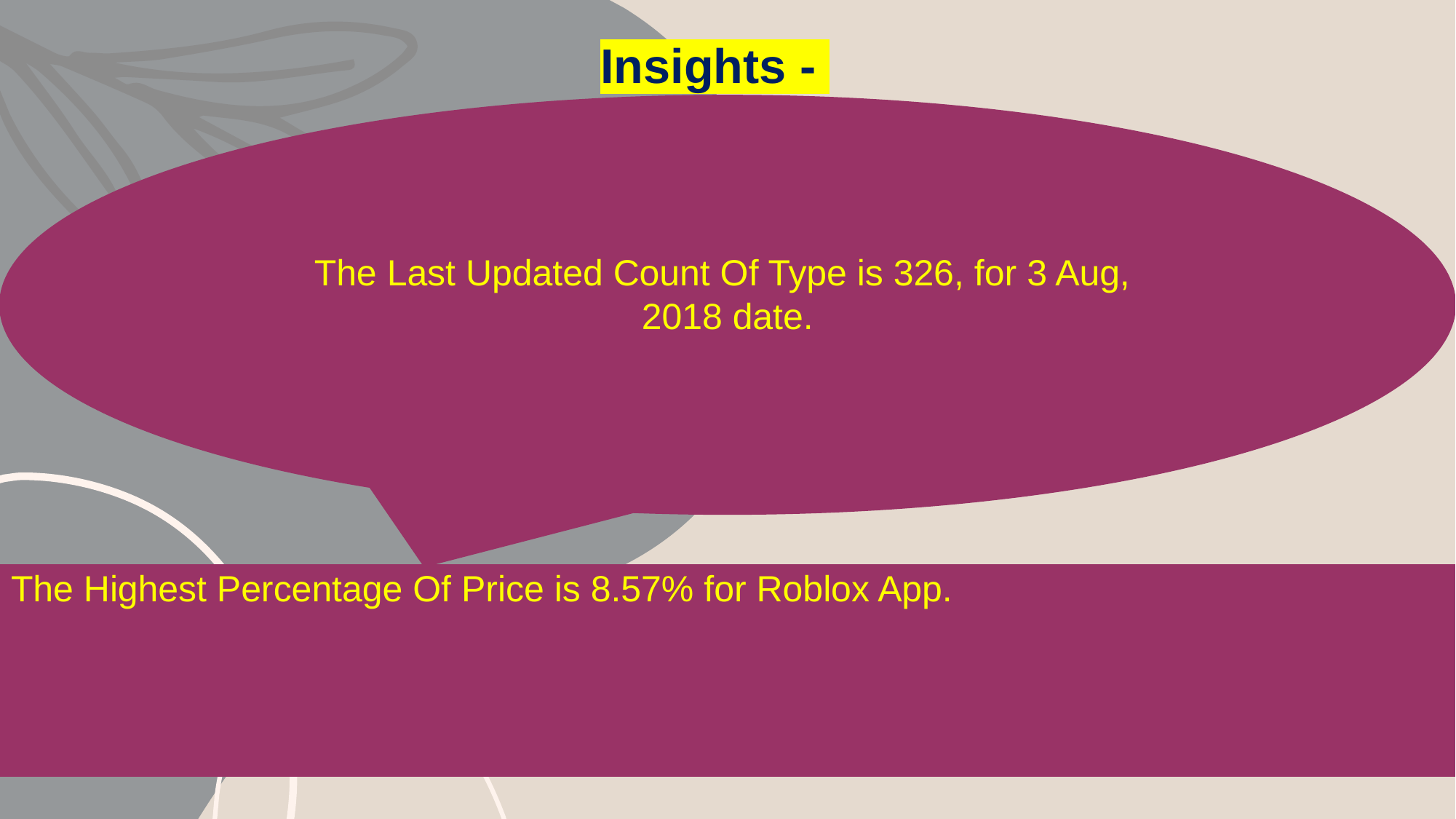

Insights -

The Last Updated Count Of Type is 326, for 3 Aug,
2018 date.

# The Highest Percentage Of Price is 8.57% for Roblox App.